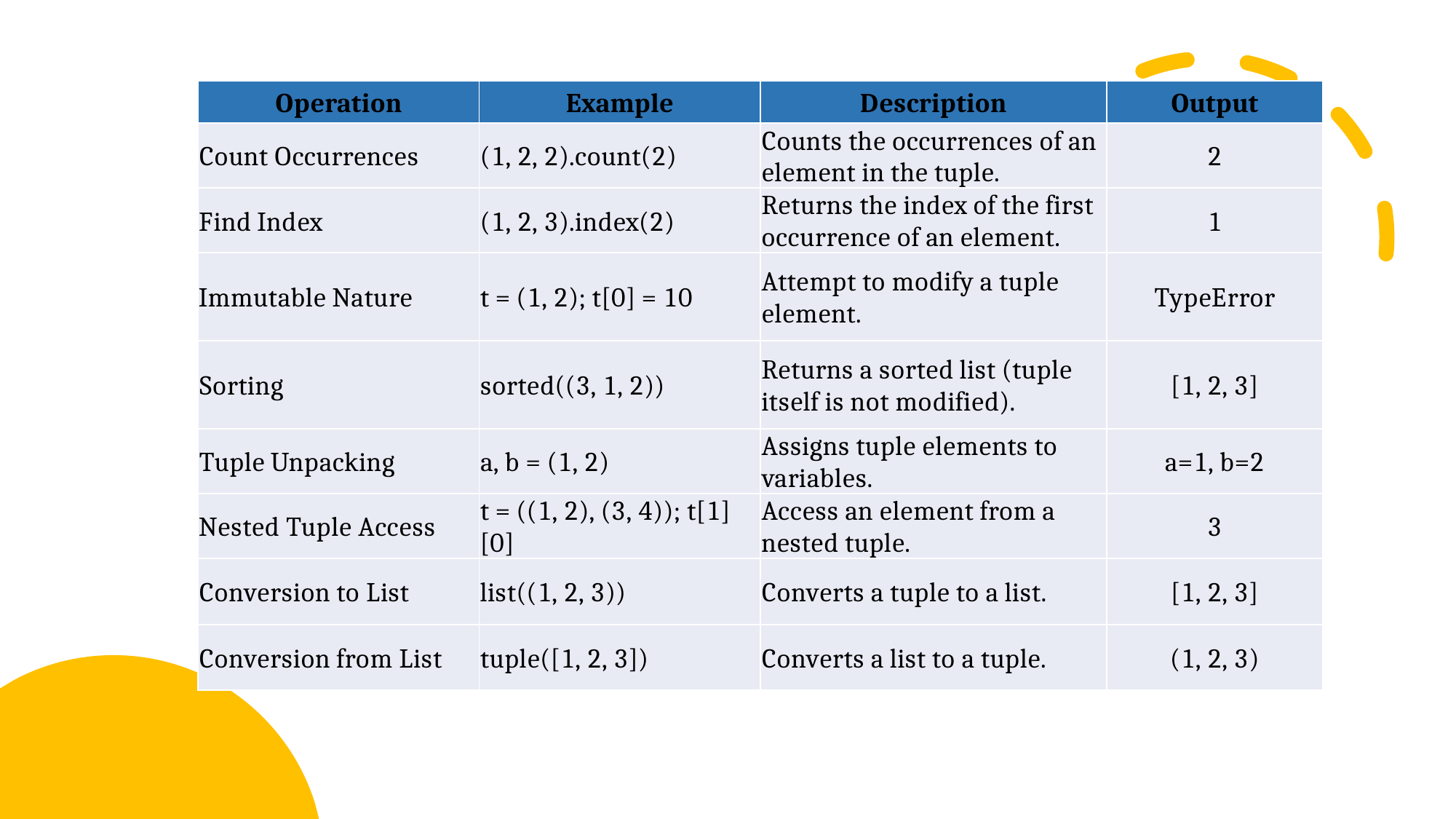

| Operation | Example | Description | Output |
| --- | --- | --- | --- |
| Count Occurrences | (1, 2, 2).count(2) | Counts the occurrences of an element in the tuple. | 2 |
| Find Index | (1, 2, 3).index(2) | Returns the index of the first occurrence of an element. | 1 |
| Immutable Nature | t = (1, 2); t[0] = 10 | Attempt to modify a tuple element. | TypeError |
| Sorting | sorted((3, 1, 2)) | Returns a sorted list (tuple itself is not modified). | [1, 2, 3] |
| Tuple Unpacking | a, b = (1, 2) | Assigns tuple elements to variables. | a=1, b=2 |
| Nested Tuple Access | t = ((1, 2), (3, 4)); t[1][0] | Access an element from a nested tuple. | 3 |
| Conversion to List | list((1, 2, 3)) | Converts a tuple to a list. | [1, 2, 3] |
| Conversion from List | tuple([1, 2, 3]) | Converts a list to a tuple. | (1, 2, 3) |